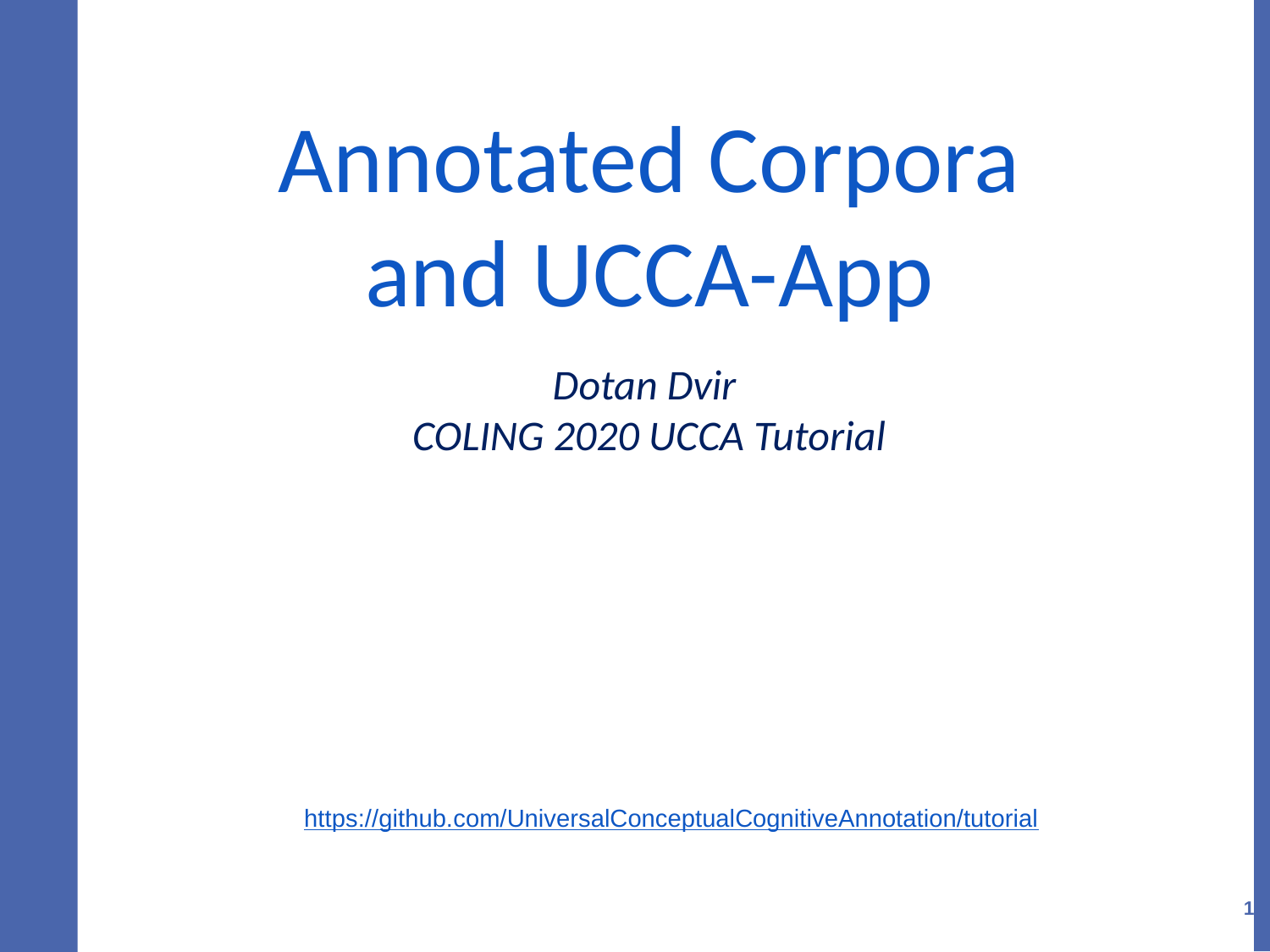

# Annotated Corpora and UCCA-App
Dotan Dvir
COLING 2020 UCCA Tutorial

https://github.com/UniversalConceptualCognitiveAnnotation/tutorial
1